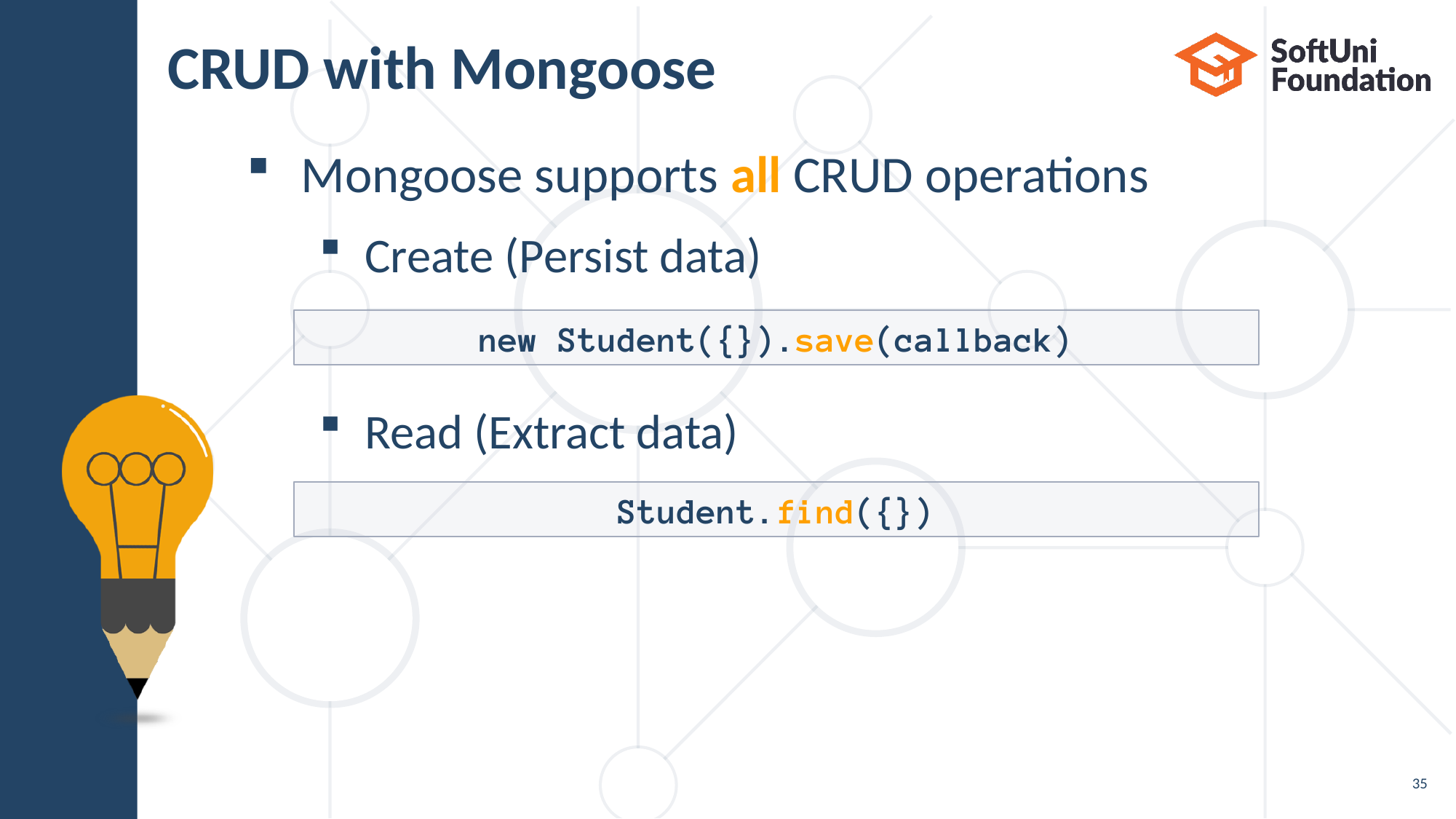

# CRUD with Mongoose
Mongoose supports all CRUD operations
Create (Persist data)
Read (Extract data)
new Student({}).save(callback)
Student.find({})
35